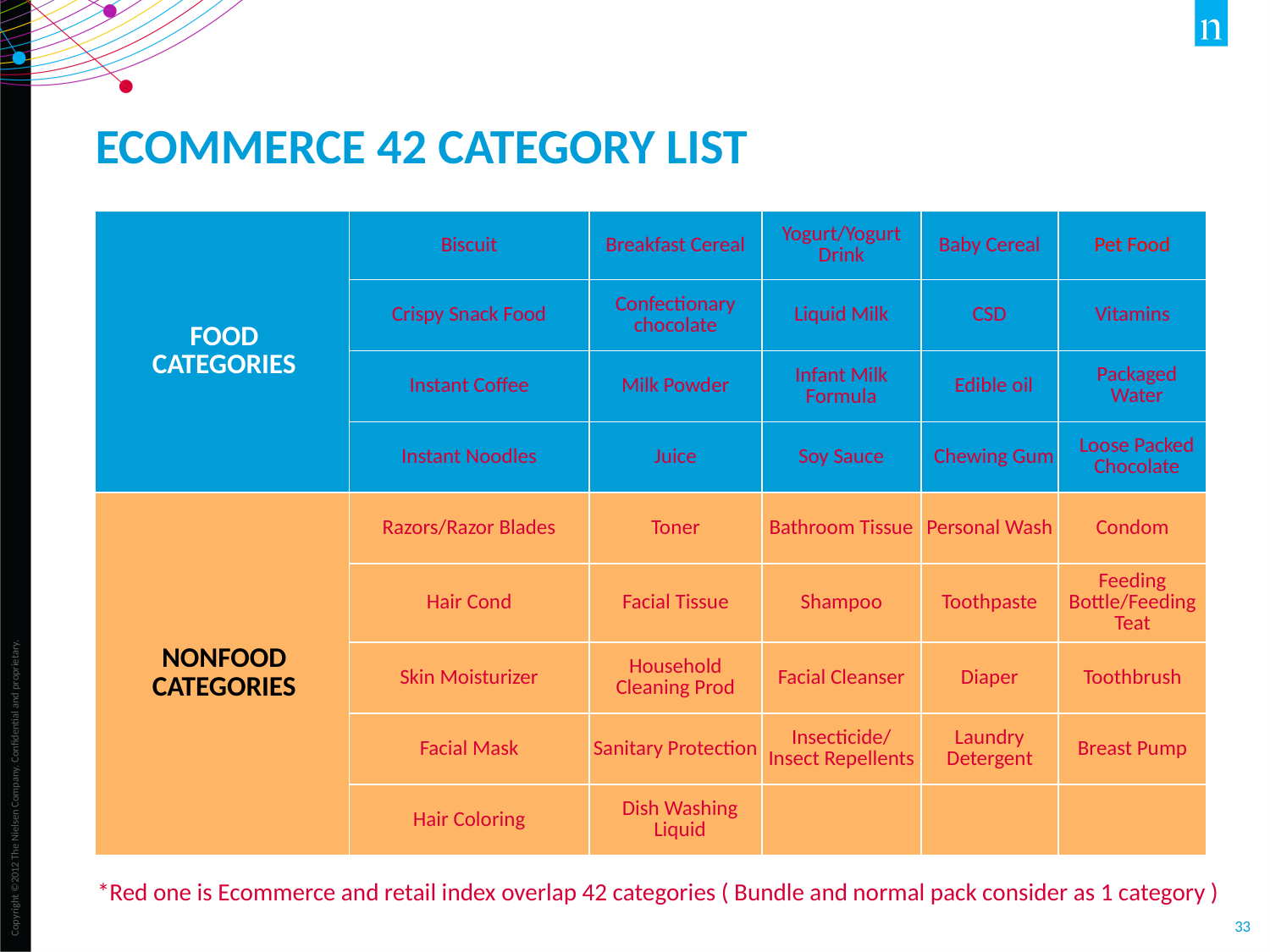

Ecommerce 42 Category list
| FOOD CATEGORIES | Biscuit | Breakfast Cereal | Yogurt/Yogurt Drink | Baby Cereal | Pet Food |
| --- | --- | --- | --- | --- | --- |
|  | Crispy Snack Food | Confectionary chocolate | Liquid Milk | CSD | Vitamins |
|  | Instant Coffee | Milk Powder | Infant Milk Formula | Edible oil | Packaged Water |
|  | Instant Noodles | Juice | Soy Sauce | Chewing Gum | Loose Packed Chocolate |
| NONFOOD CATEGORIES | Razors/Razor Blades | Toner | Bathroom Tissue | Personal Wash | Condom |
|  | Hair Cond | Facial Tissue | Shampoo | Toothpaste | Feeding Bottle/Feeding Teat |
|  | Skin Moisturizer | Household Cleaning Prod | Facial Cleanser | Diaper | Toothbrush |
|  | Facial Mask | Sanitary Protection | Insecticide/ Insect Repellents | Laundry Detergent | Breast Pump |
|  | Hair Coloring | Dish Washing Liquid |  |  |  |
*Red one is Ecommerce and retail index overlap 42 categories ( Bundle and normal pack consider as 1 category )